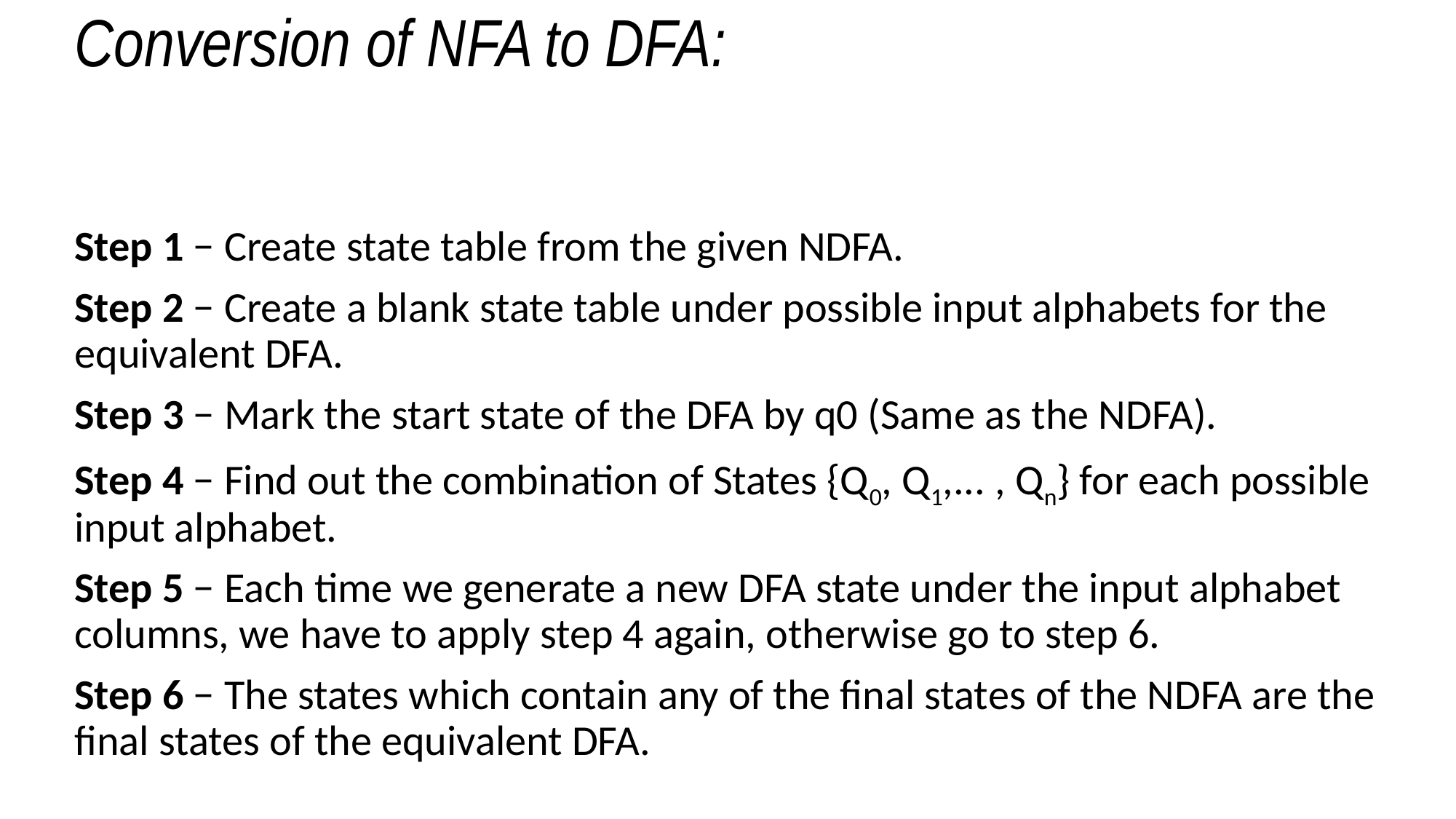

# Conversion of NFA to DFA:
Step 1 − Create state table from the given NDFA.
Step 2 − Create a blank state table under possible input alphabets for the equivalent DFA.
Step 3 − Mark the start state of the DFA by q0 (Same as the NDFA).
Step 4 − Find out the combination of States {Q0, Q1,... , Qn} for each possible input alphabet.
Step 5 − Each time we generate a new DFA state under the input alphabet columns, we have to apply step 4 again, otherwise go to step 6.
Step 6 − The states which contain any of the final states of the NDFA are the final states of the equivalent DFA.